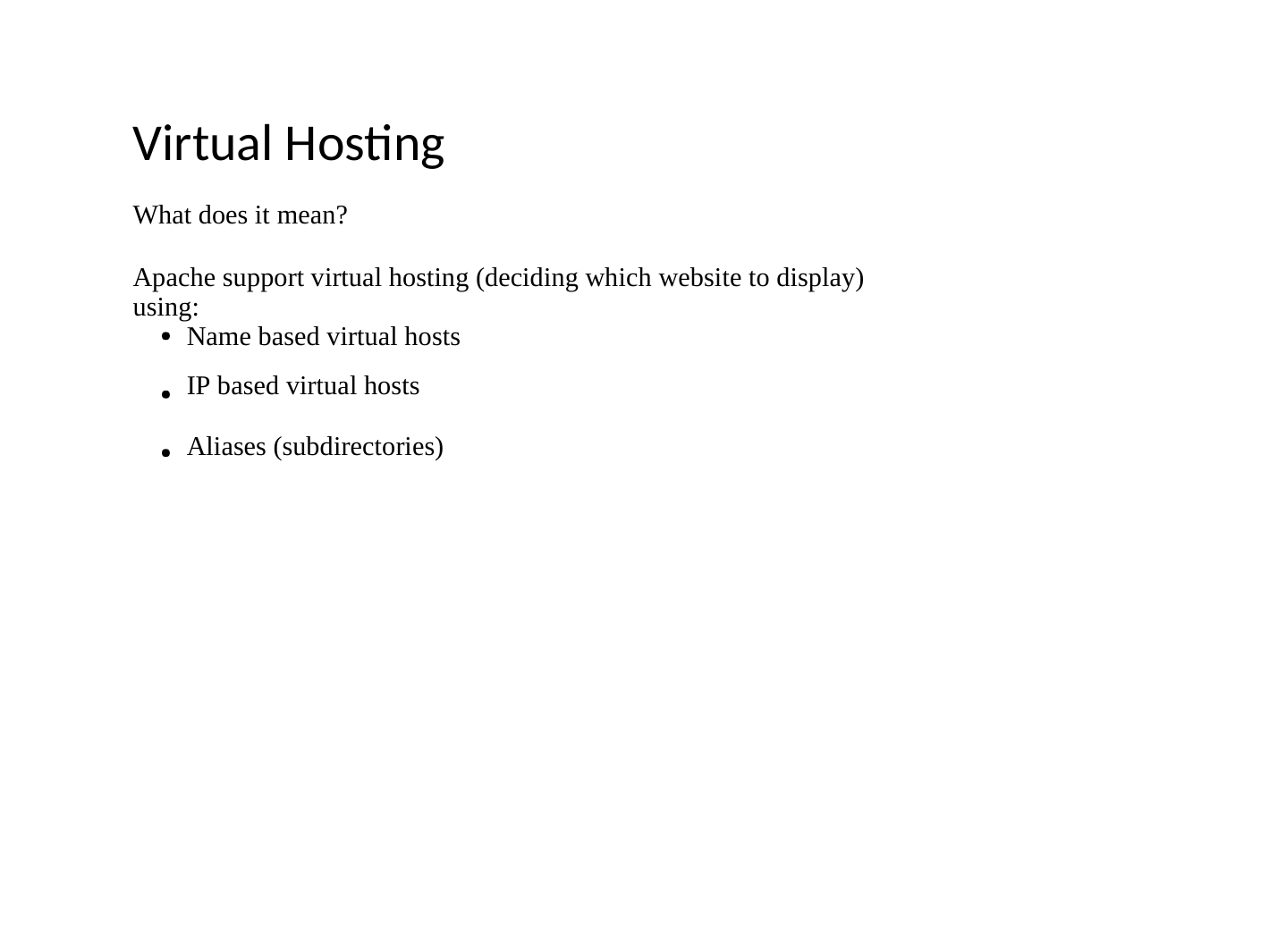

Virtual Hosting
What does it mean?
Apache support virtual hosting (deciding which website to display) using:
Name based virtual hosts
IP based virtual hosts

Aliases (subdirectories)